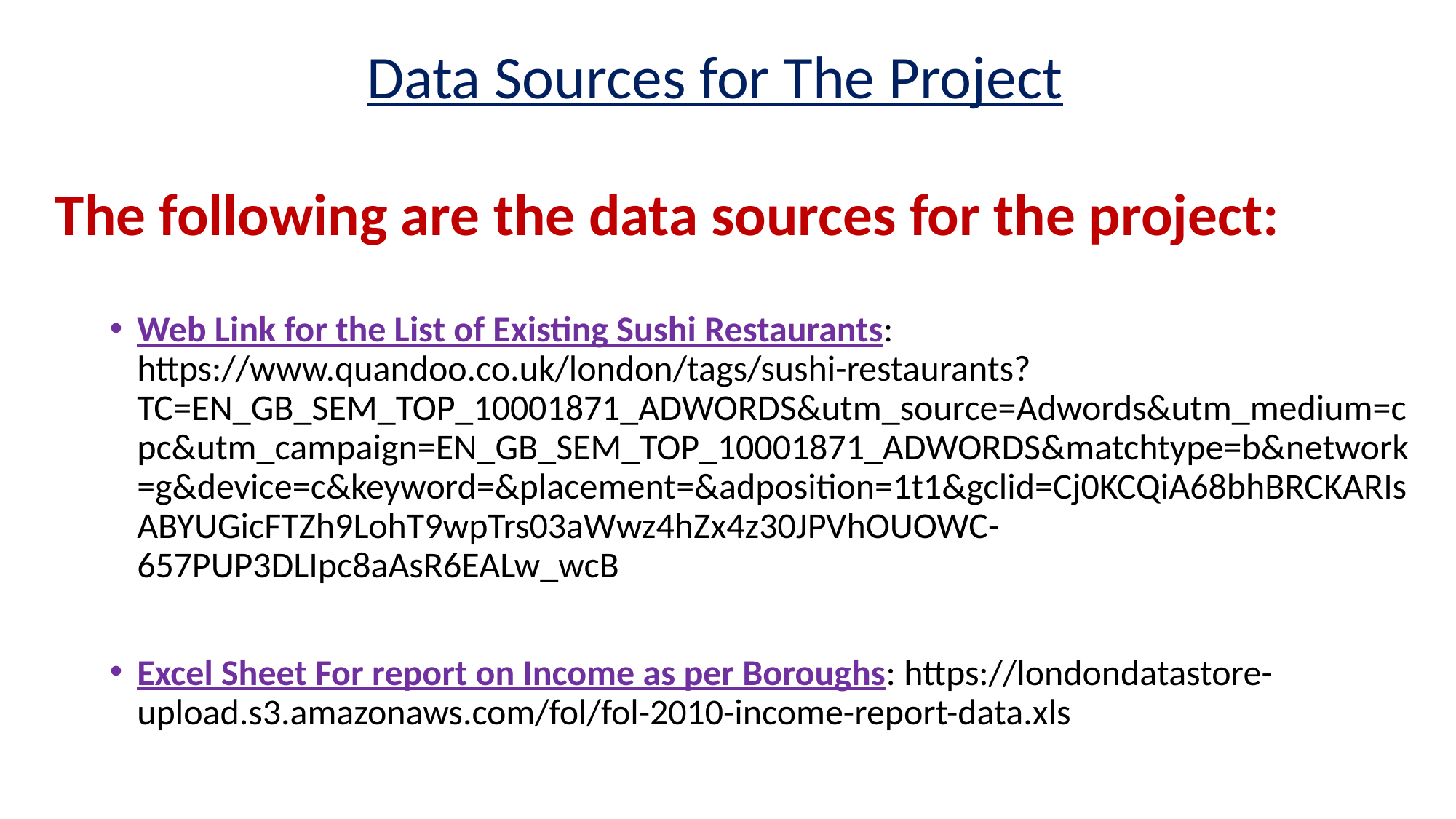

# Data Sources for The Project
The following are the data sources for the project:

Web Link for the List of Existing Sushi Restaurants: https://www.quandoo.co.uk/london/tags/sushi-restaurants?TC=EN_GB_SEM_TOP_10001871_ADWORDS&utm_source=Adwords&utm_medium=cpc&utm_campaign=EN_GB_SEM_TOP_10001871_ADWORDS&matchtype=b&network=g&device=c&keyword=&placement=&adposition=1t1&gclid=Cj0KCQiA68bhBRCKARIsABYUGicFTZh9LohT9wpTrs03aWwz4hZx4z30JPVhOUOWC-657PUP3DLIpc8aAsR6EALw_wcB

Excel Sheet For report on Income as per Boroughs: https://londondatastore-upload.s3.amazonaws.com/fol/fol-2010-income-report-data.xls